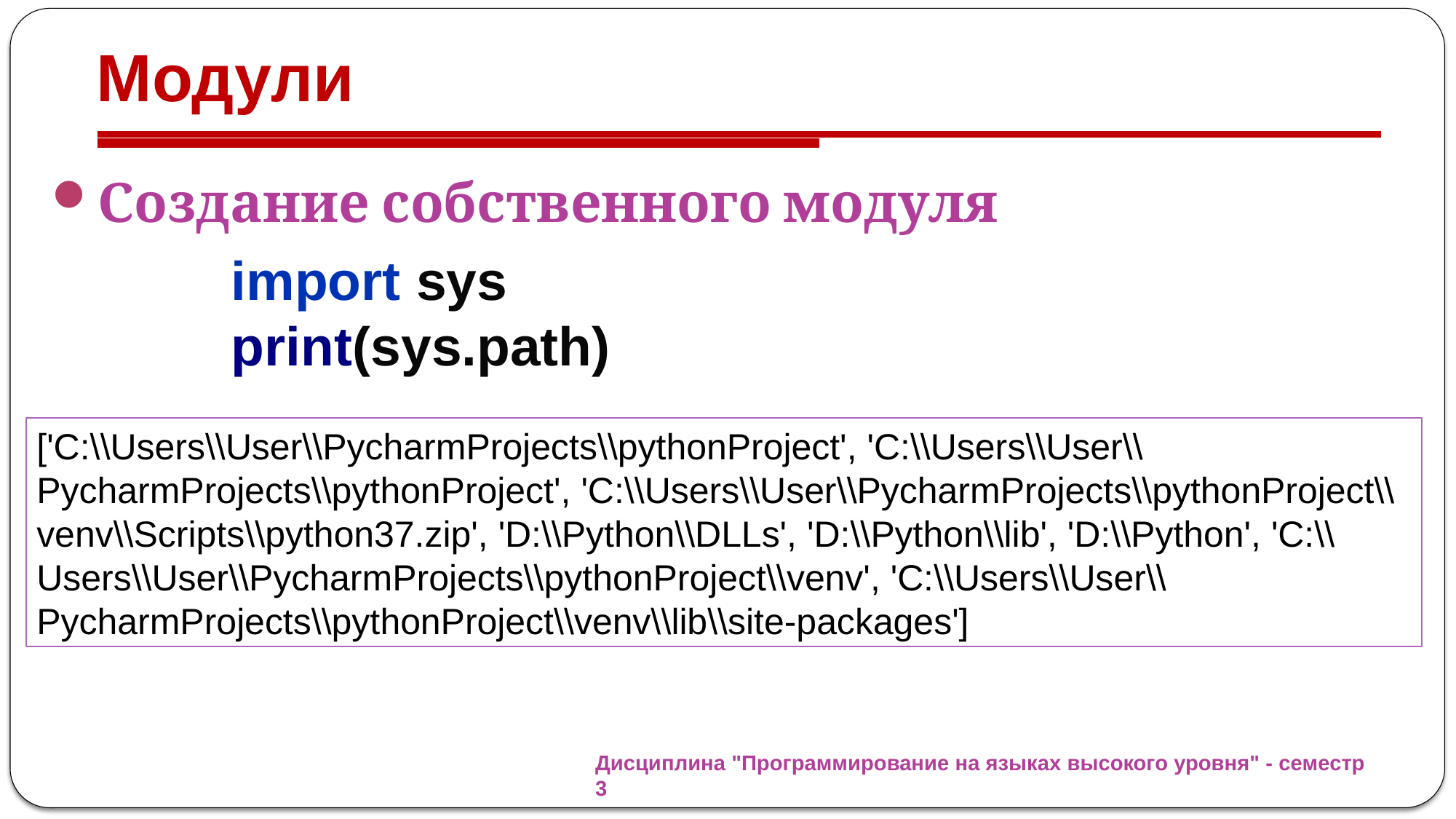

# Модули
Создание собственного модуля
import sys
print(sys.path)
['C:\\Users\\User\\PycharmProjects\\pythonProject', 'C:\\Users\\User\\PycharmProjects\\pythonProject', 'C:\\Users\\User\\PycharmProjects\\pythonProject\\venv\\Scripts\\python37.zip', 'D:\\Python\\DLLs', 'D:\\Python\\lib', 'D:\\Python', 'C:\\Users\\User\\PycharmProjects\\pythonProject\\venv', 'C:\\Users\\User\\PycharmProjects\\pythonProject\\venv\\lib\\site-packages']
Дисциплина "Программирование на языках высокого уровня" - семестр 3